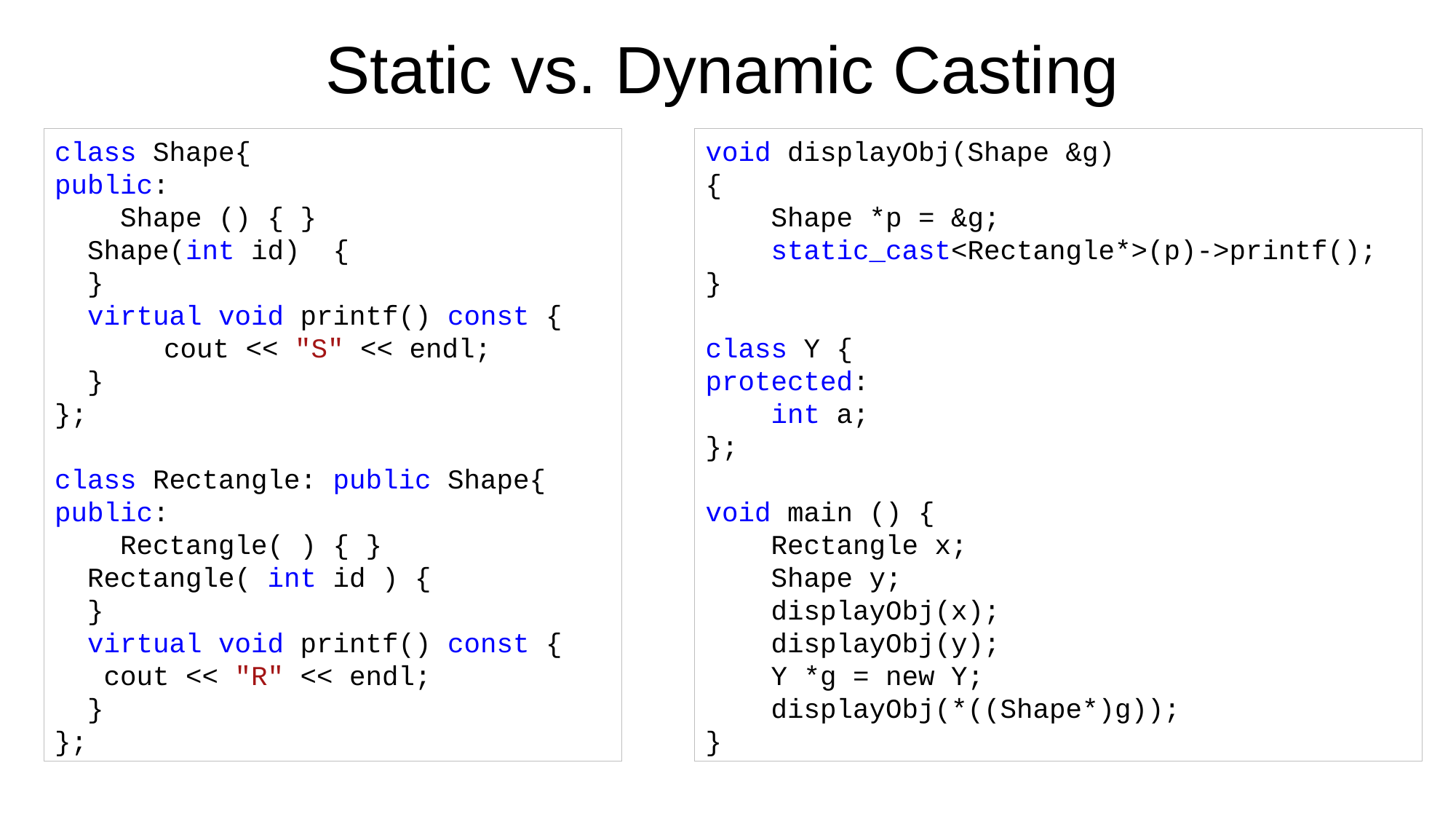

# Static vs. Dynamic Casting
class Shape{
public:
    Shape () { }
  Shape(int id)  {
  }
  virtual void printf() const {
	cout << "S" << endl;
  }
};

class Rectangle: public Shape{
public:
    Rectangle( ) { }
  Rectangle( int id ) {
  }
  virtual void printf() const {
   cout << "R" << endl;
  }
};
void displayObj(Shape &g)
{
    Shape *p = &g;
    static_cast<Rectangle*>(p)->printf();
}

class Y {
protected:
    int a;
};

void main () {
    Rectangle x;
    Shape y;
    displayObj(x);
    displayObj(y);
    Y *g = new Y;
    displayObj(*((Shape*)g));
}